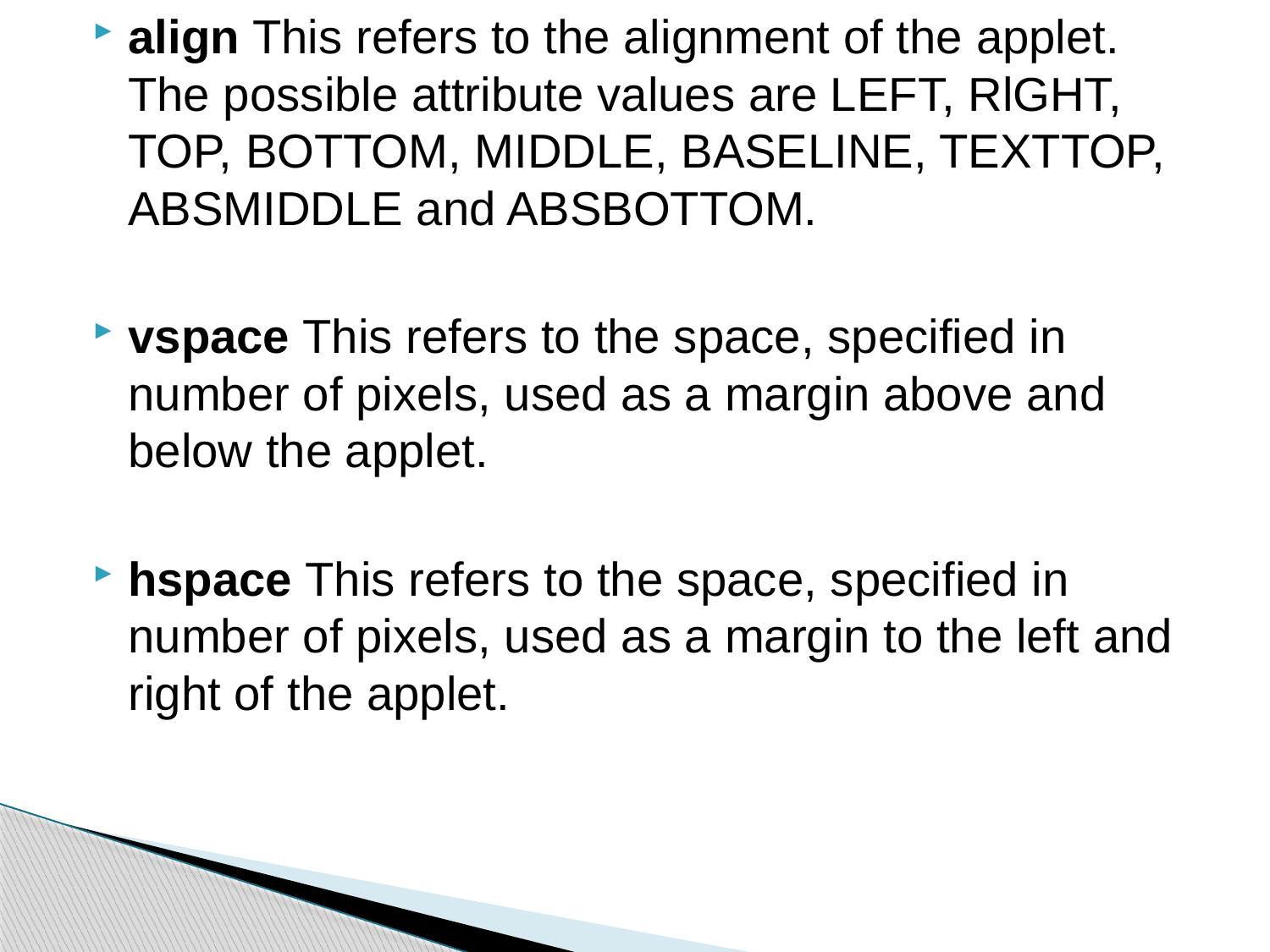

align This refers to the alignment of the applet. The possible attribute values are LEFT, RlGHT, TOP, BOTTOM, MIDDLE, BASELINE, TEXTTOP, ABSMIDDLE and ABSBOTTOM.

vspace This refers to the space, specified in number of pixels, used as a margin above and below the applet.

hspace This refers to the space, specified in number of pixels, used as a margin to the left and right of the applet.